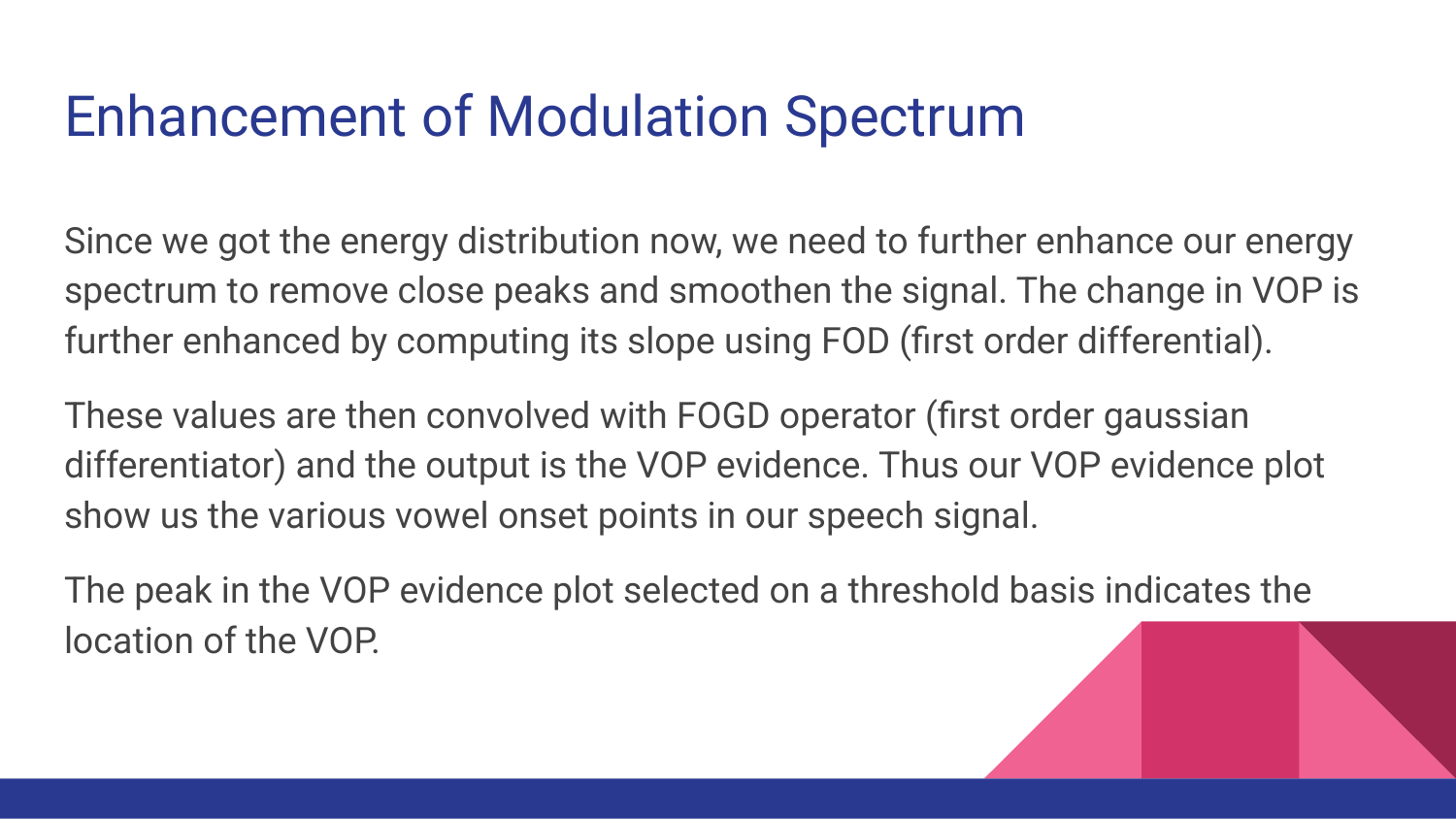

# Enhancement of Modulation Spectrum
Since we got the energy distribution now, we need to further enhance our energy spectrum to remove close peaks and smoothen the signal. The change in VOP is further enhanced by computing its slope using FOD (first order differential).
These values are then convolved with FOGD operator (first order gaussian differentiator) and the output is the VOP evidence. Thus our VOP evidence plot show us the various vowel onset points in our speech signal.
The peak in the VOP evidence plot selected on a threshold basis indicates the location of the VOP.